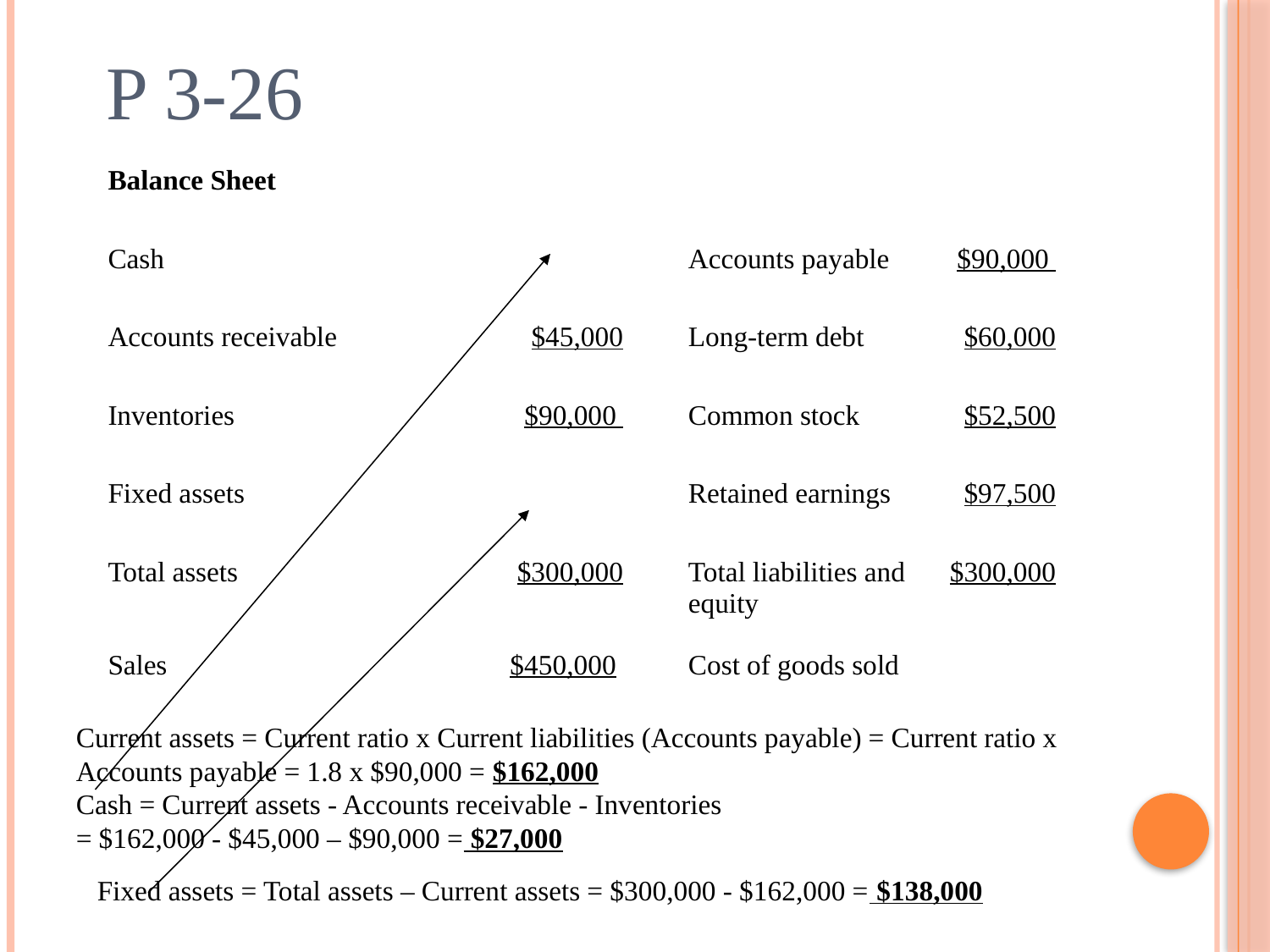

P 3-26
| Balance Sheet |  |  |  |  |
| --- | --- | --- | --- | --- |
| Cash |  |  | Accounts payable | $90,000 |
| Accounts receivable | $45,000 |  | Long-term debt | $60,000 |
| Inventories | $90,000 |  | Common stock | $52,500 |
| Fixed assets |  |  | Retained earnings | $97,500 |
| Total assets | $300,000 |  | Total liabilities and equity | $300,000 |
| Sales | $450,000 |  | Cost of goods sold |  |

Current assets = Current ratio x Current liabilities (Accounts payable) = Current ratio x Accounts payable = 1.8 x $90,000 = $162,000
Cash = Current assets - Accounts receivable - Inventories
= $162,000 - $45,000 – $90,000 = $27,000
Fixed assets = Total assets – Current assets = $300,000 - $162,000 = $138,000